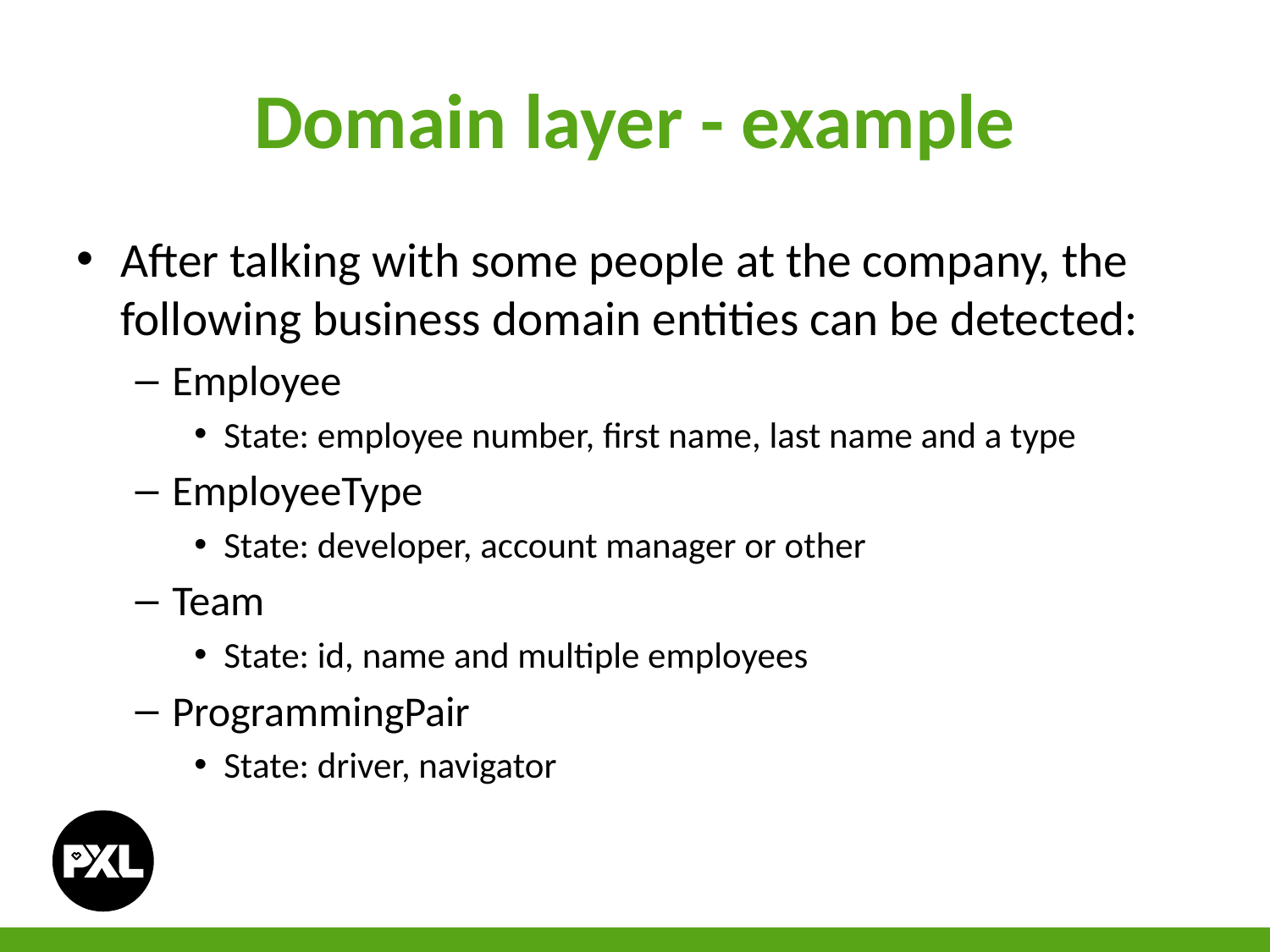

# Domain layer - example
After talking with some people at the company, the following business domain entities can be detected:
Employee
State: employee number, first name, last name and a type
EmployeeType
State: developer, account manager or other
Team
State: id, name and multiple employees
ProgrammingPair
State: driver, navigator